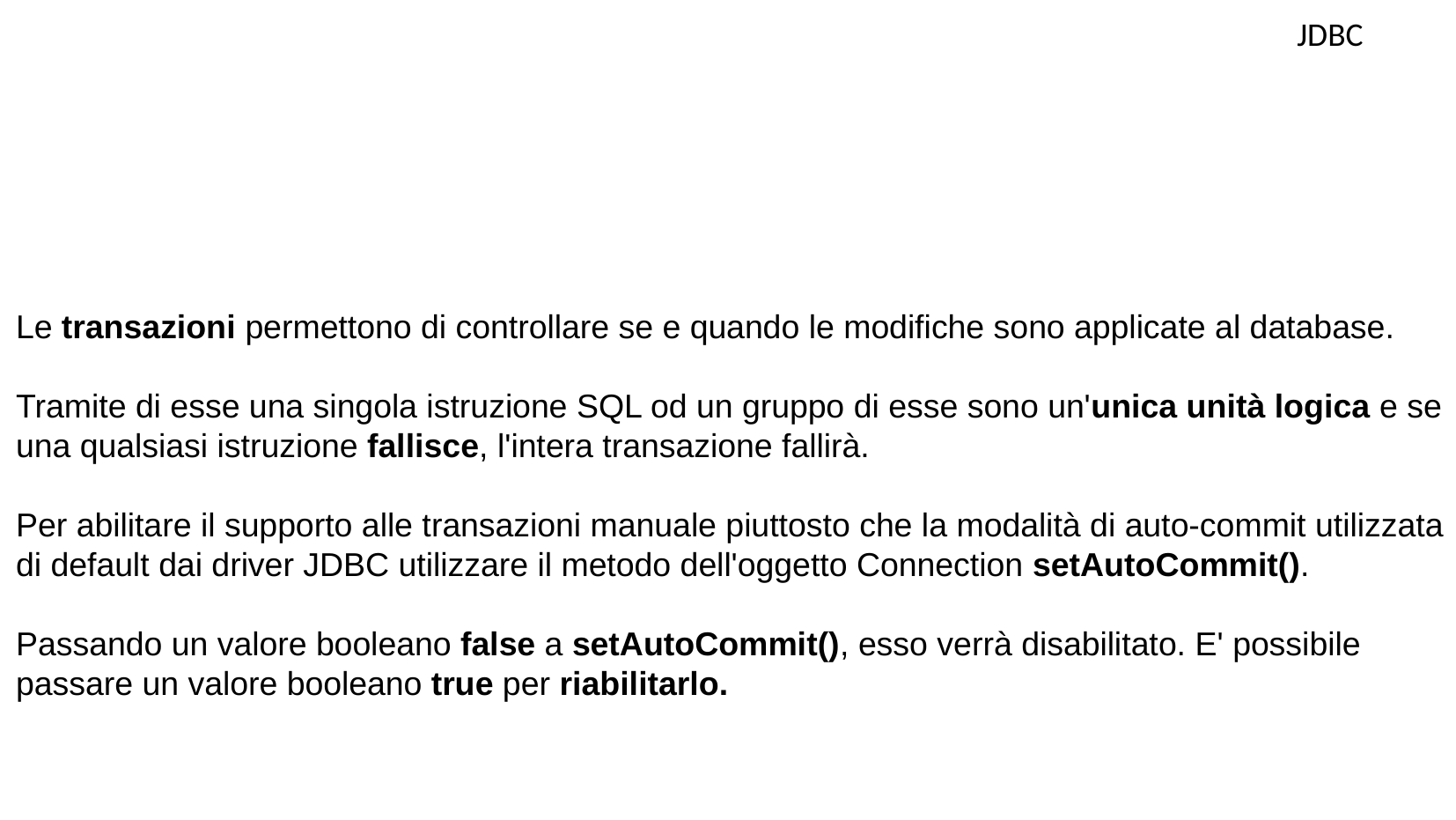

JDBC
Le transazioni permettono di controllare se e quando le modifiche sono applicate al database.

Tramite di esse una singola istruzione SQL od un gruppo di esse sono un'unica unità logica e se una qualsiasi istruzione fallisce, l'intera transazione fallirà.

Per abilitare il supporto alle transazioni manuale piuttosto che la modalità di auto-commit utilizzata di default dai driver JDBC utilizzare il metodo dell'oggetto Connection setAutoCommit().

Passando un valore booleano false a setAutoCommit(), esso verrà disabilitato. E' possibile passare un valore booleano true per riabilitarlo.